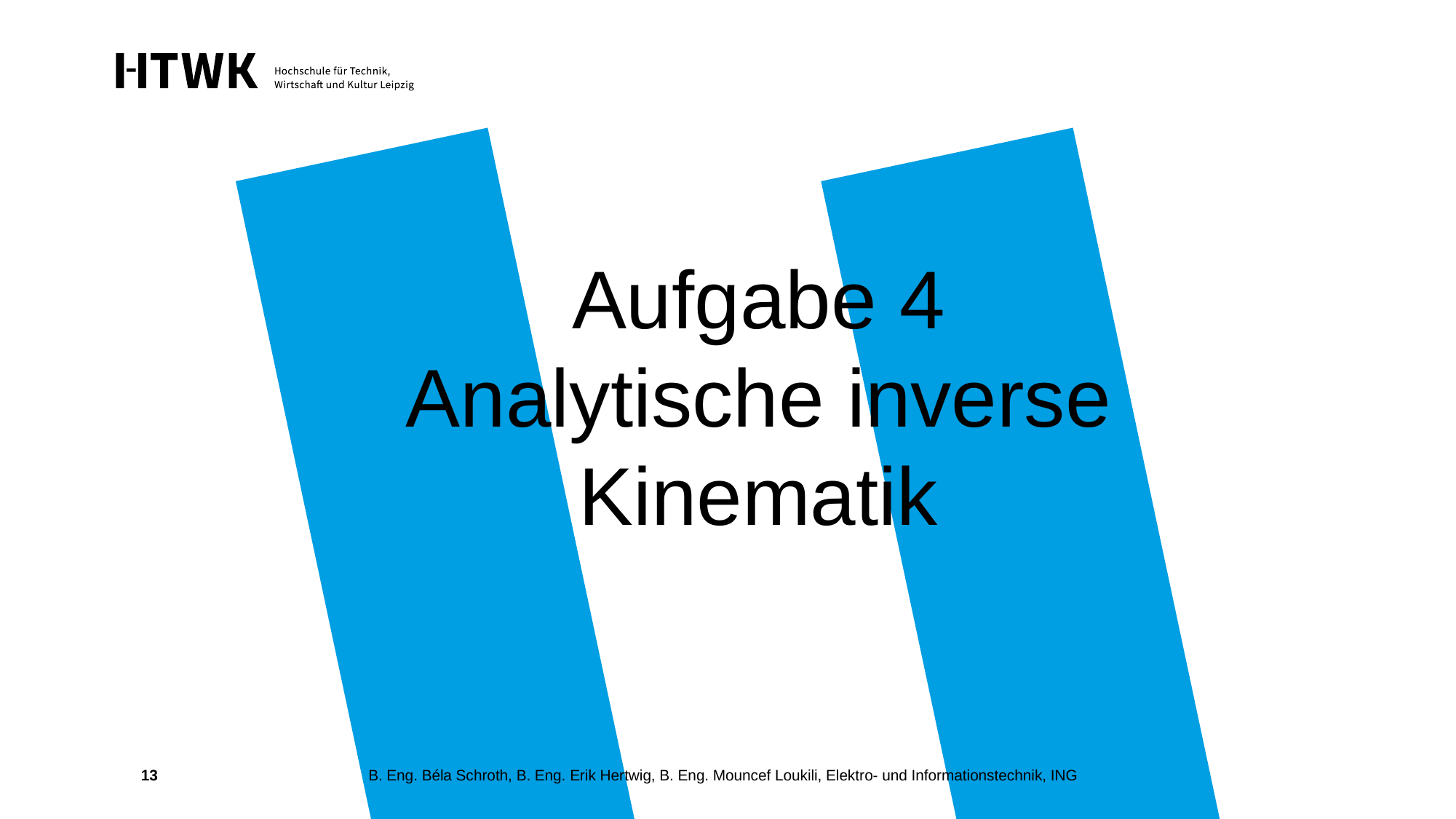

# Aufgabe 4 Analytische inverse Kinematik
13
B. Eng. Béla Schroth, B. Eng. Erik Hertwig, B. Eng. Mouncef Loukili, Elektro- und Informationstechnik, ING